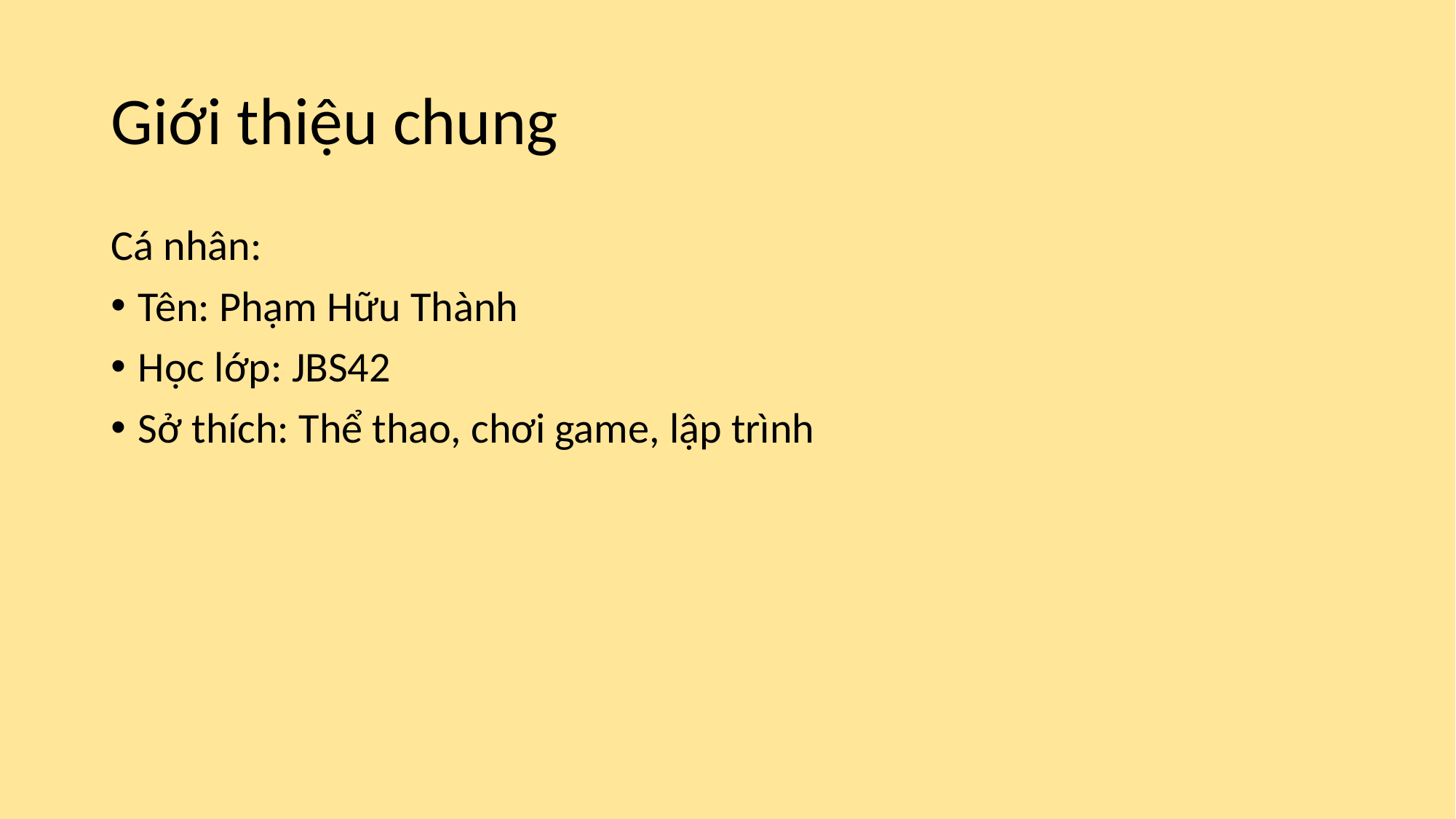

# Giới thiệu chung
Cá nhân:
Tên: Phạm Hữu Thành
Học lớp: JBS42
Sở thích: Thể thao, chơi game, lập trình